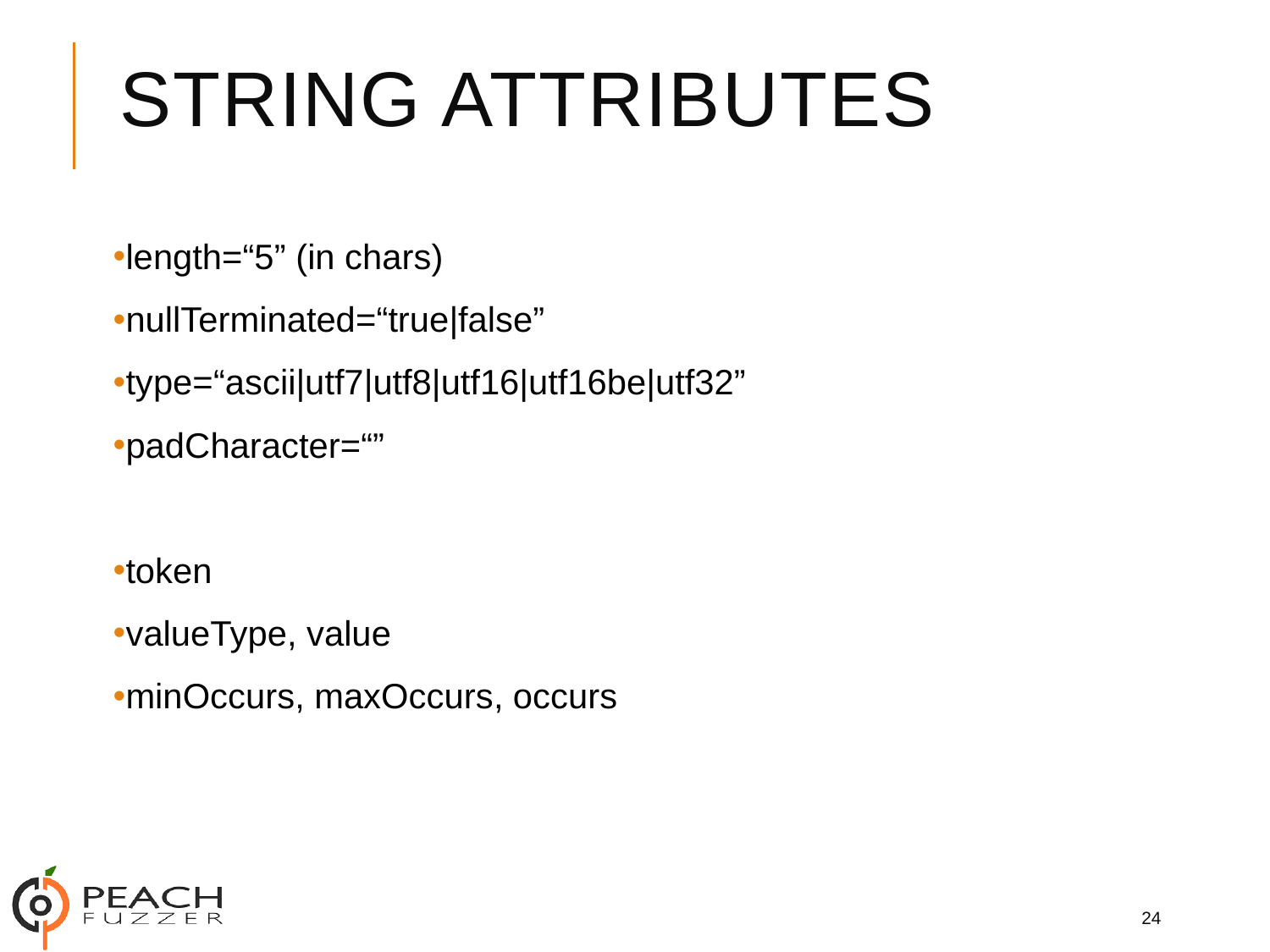

# String Attributes
length=“5” (in chars)
nullTerminated=“true|false”
type=“ascii|utf7|utf8|utf16|utf16be|utf32”
padCharacter=“”

token
valueType, value
minOccurs, maxOccurs, occurs
24